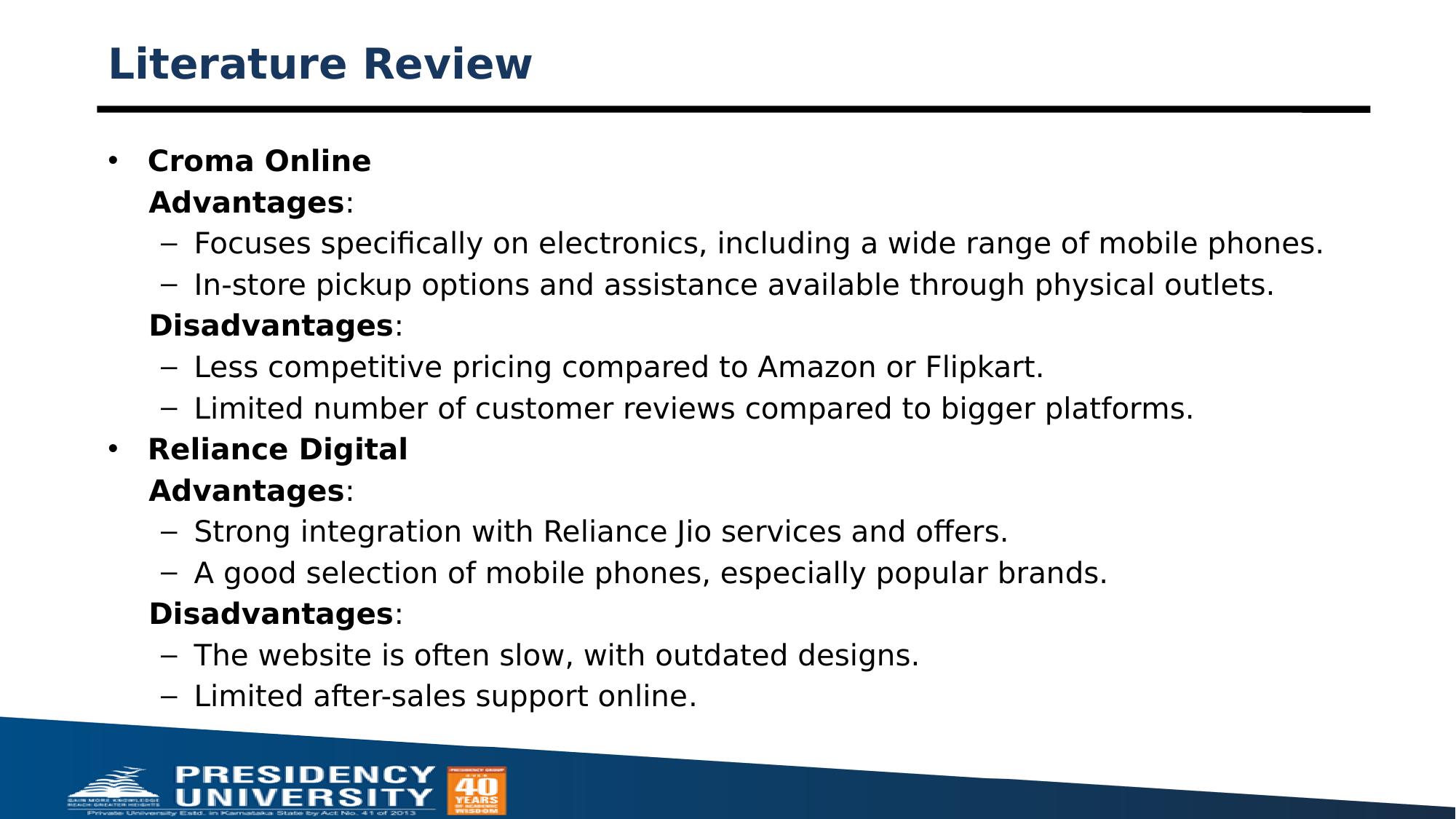

# Literature Review
Croma Online
    Advantages:
Focuses specifically on electronics, including a wide range of mobile phones.
In-store pickup options and assistance available through physical outlets.
    Disadvantages:
Less competitive pricing compared to Amazon or Flipkart.
Limited number of customer reviews compared to bigger platforms.
Reliance Digital
    Advantages:
Strong integration with Reliance Jio services and offers.
A good selection of mobile phones, especially popular brands.
    Disadvantages:
The website is often slow, with outdated designs.
Limited after-sales support online.